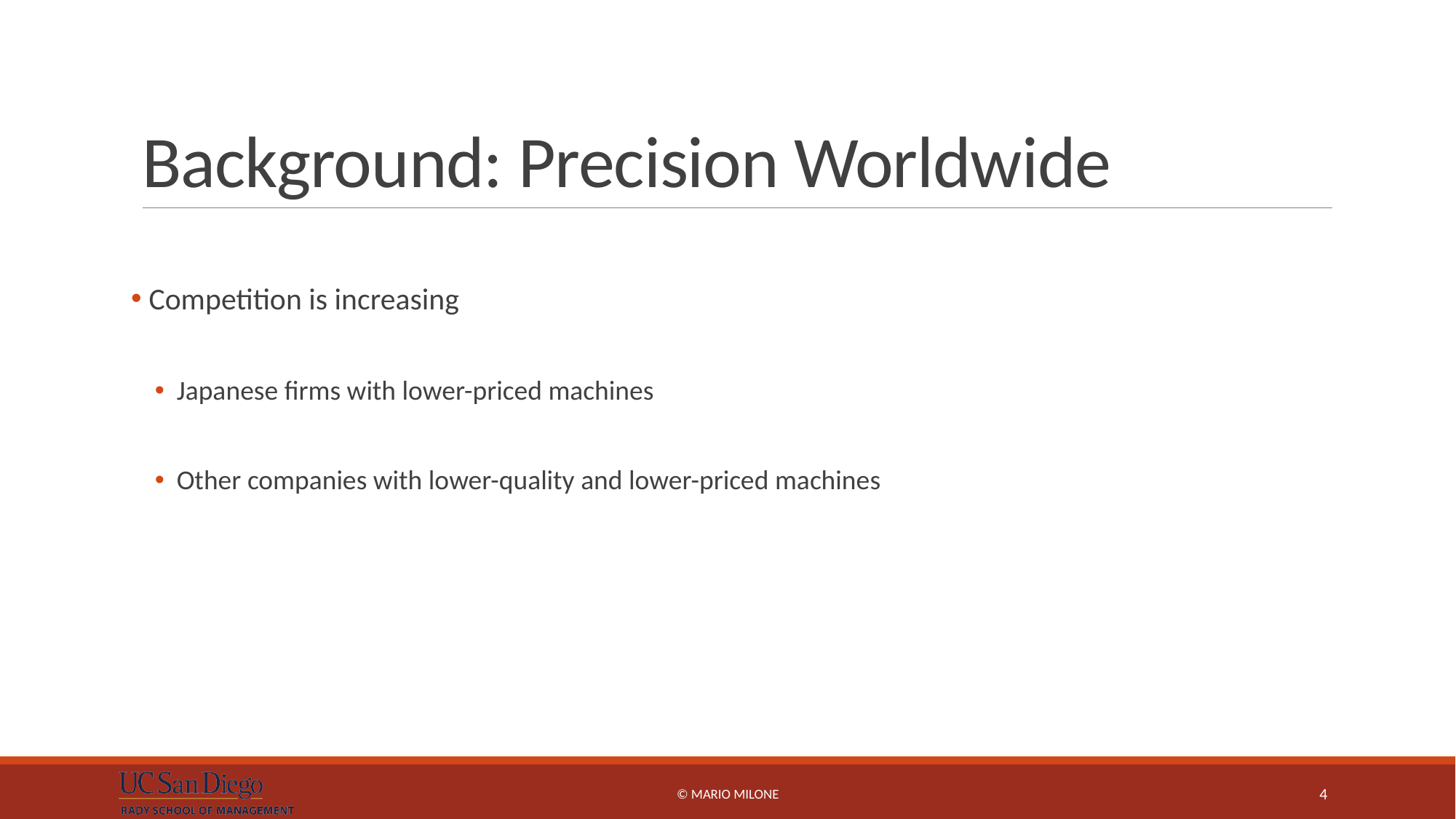

# Background: Precision Worldwide

 Competition is increasing

Japanese firms with lower-priced machines

Other companies with lower-quality and lower-priced machines
© Mario Milone
4